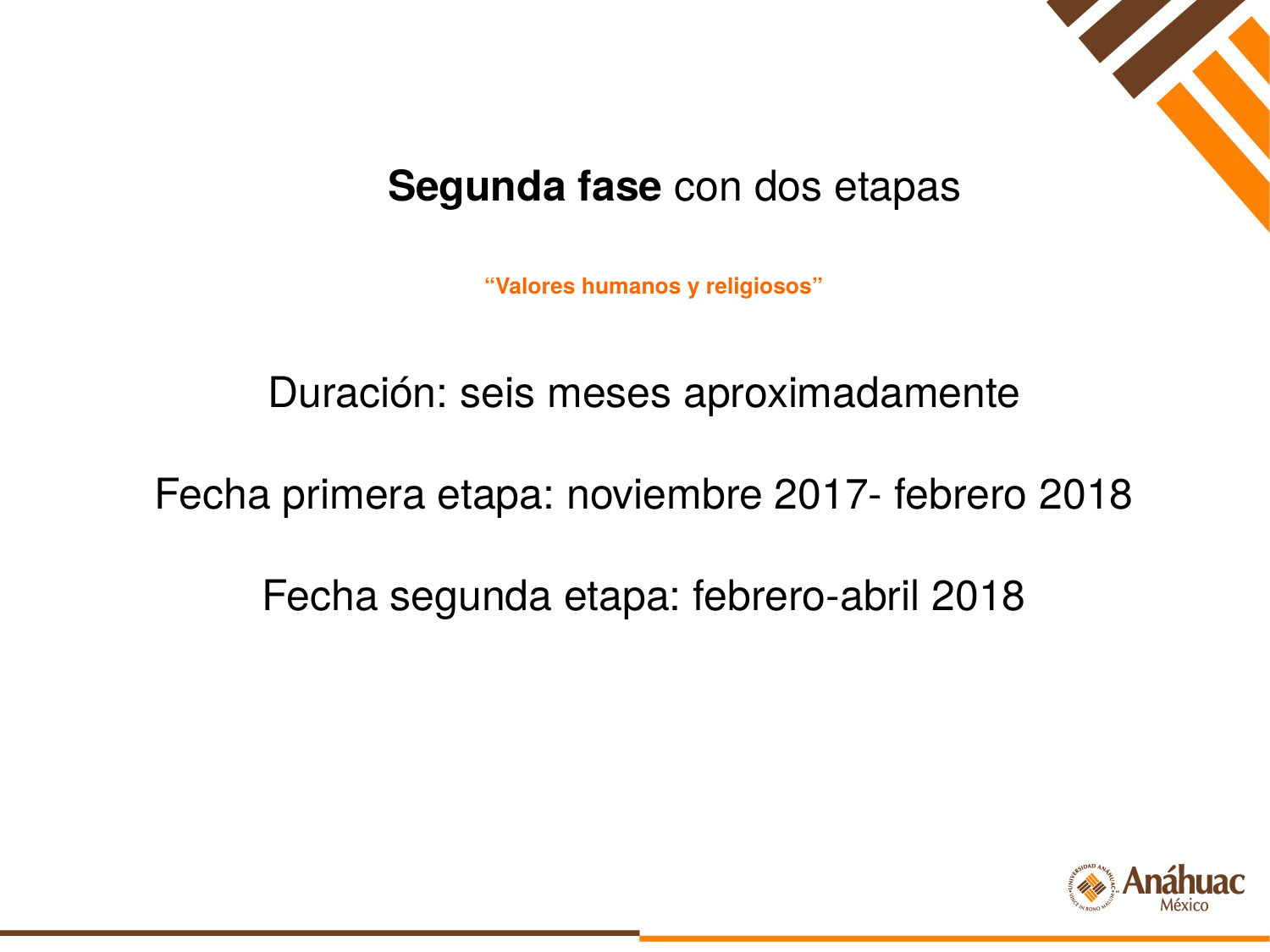

Segunda fase con dos etapas
# “Valores humanos y religiosos”
Duración: seis meses aproximadamente

Fecha primera etapa: noviembre 2017- febrero 2018

Fecha segunda etapa: febrero-abril 2018